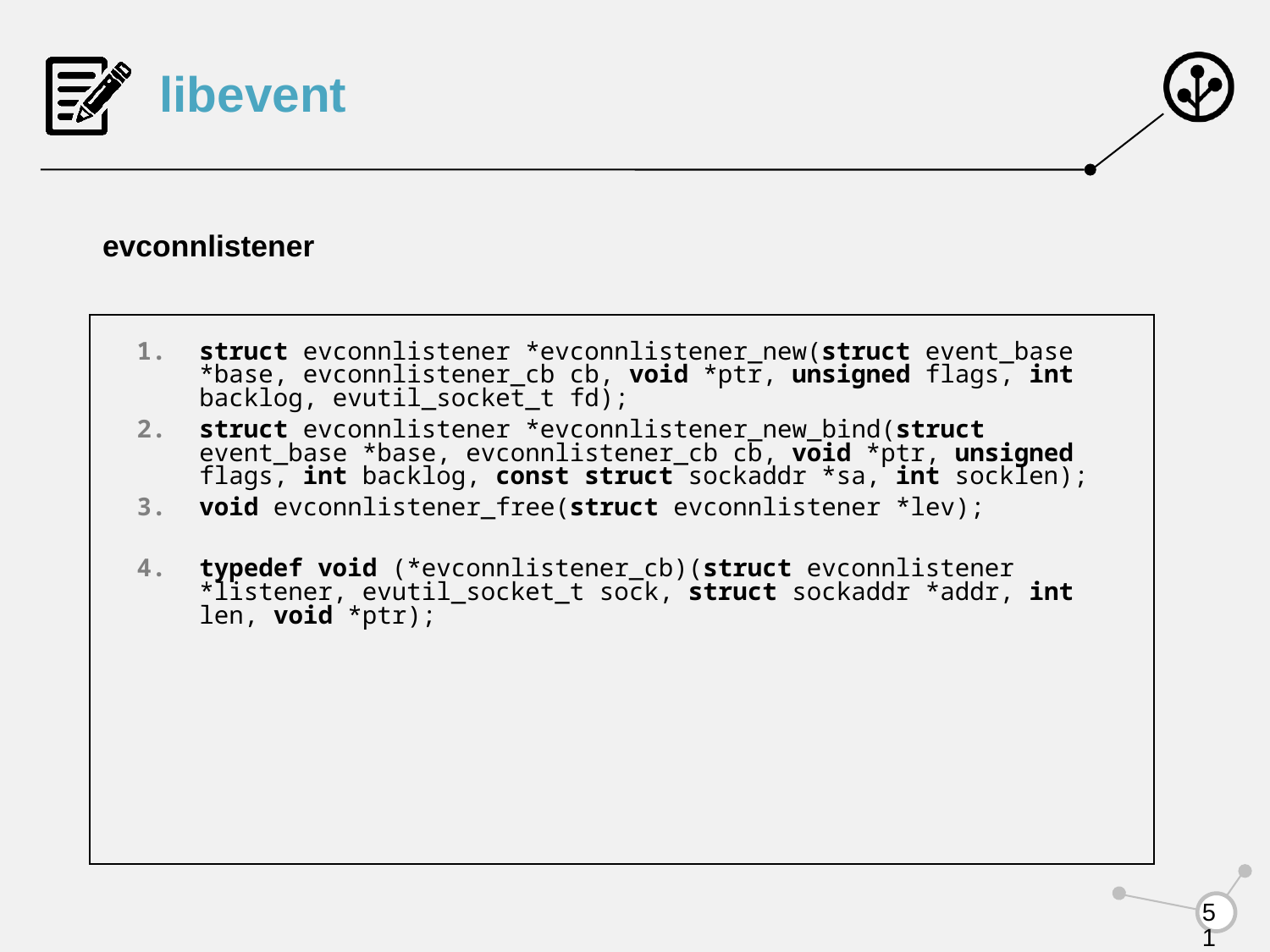

# libevent
evconnlistener
struct evconnlistener *evconnlistener_new(struct event_base *base, evconnlistener_cb cb, void *ptr, unsigned flags, int backlog, evutil_socket_t fd);
struct evconnlistener *evconnlistener_new_bind(struct event_base *base, evconnlistener_cb cb, void *ptr, unsigned flags, int backlog, const struct sockaddr *sa, int socklen);
void evconnlistener_free(struct evconnlistener *lev);

typedef void (*evconnlistener_cb)(struct evconnlistener *listener, evutil_socket_t sock, struct sockaddr *addr, int len, void *ptr);
51